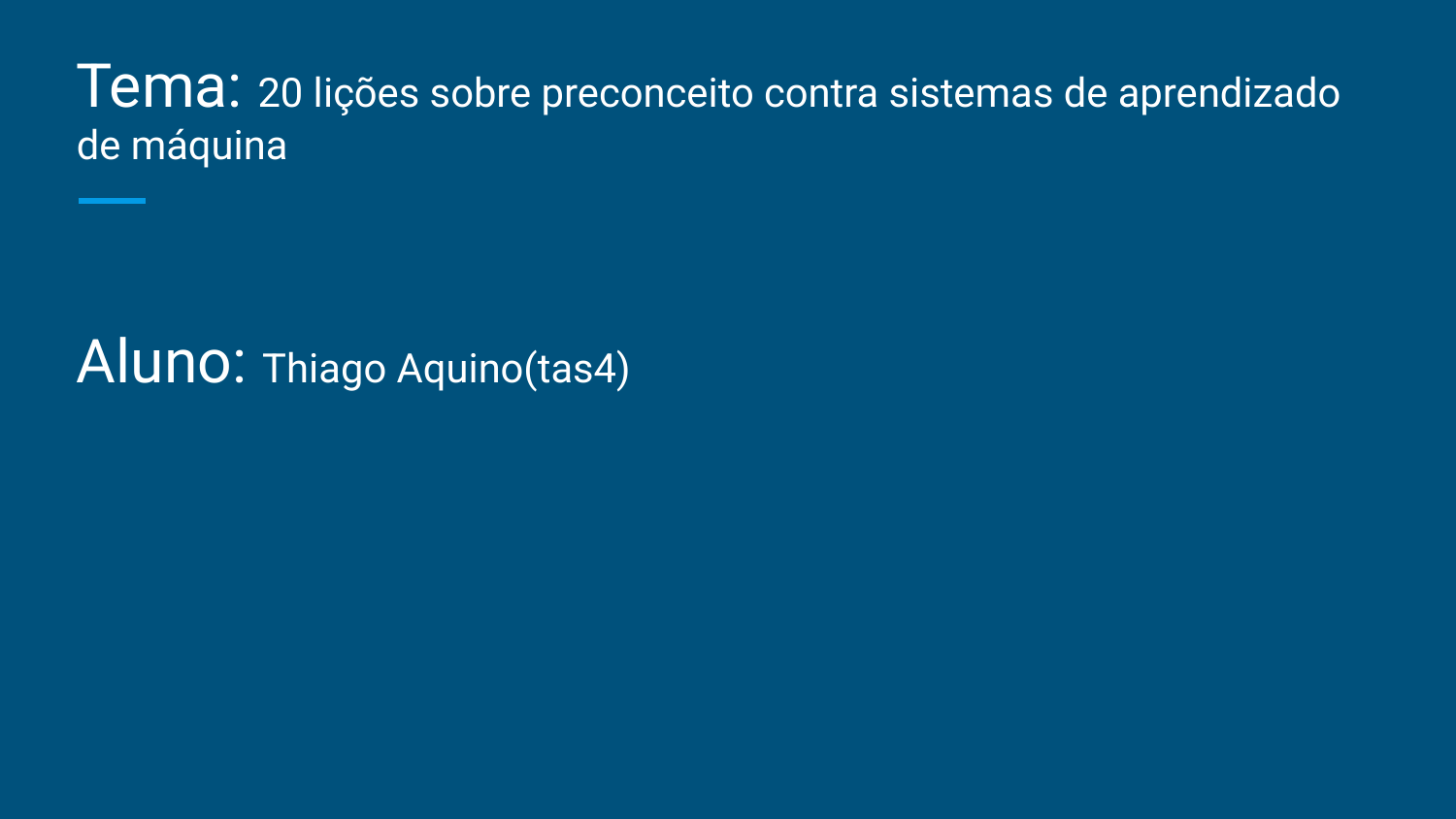

# Tema: 20 lições sobre preconceito contra sistemas de aprendizado de máquina
Aluno: Thiago Aquino(tas4)